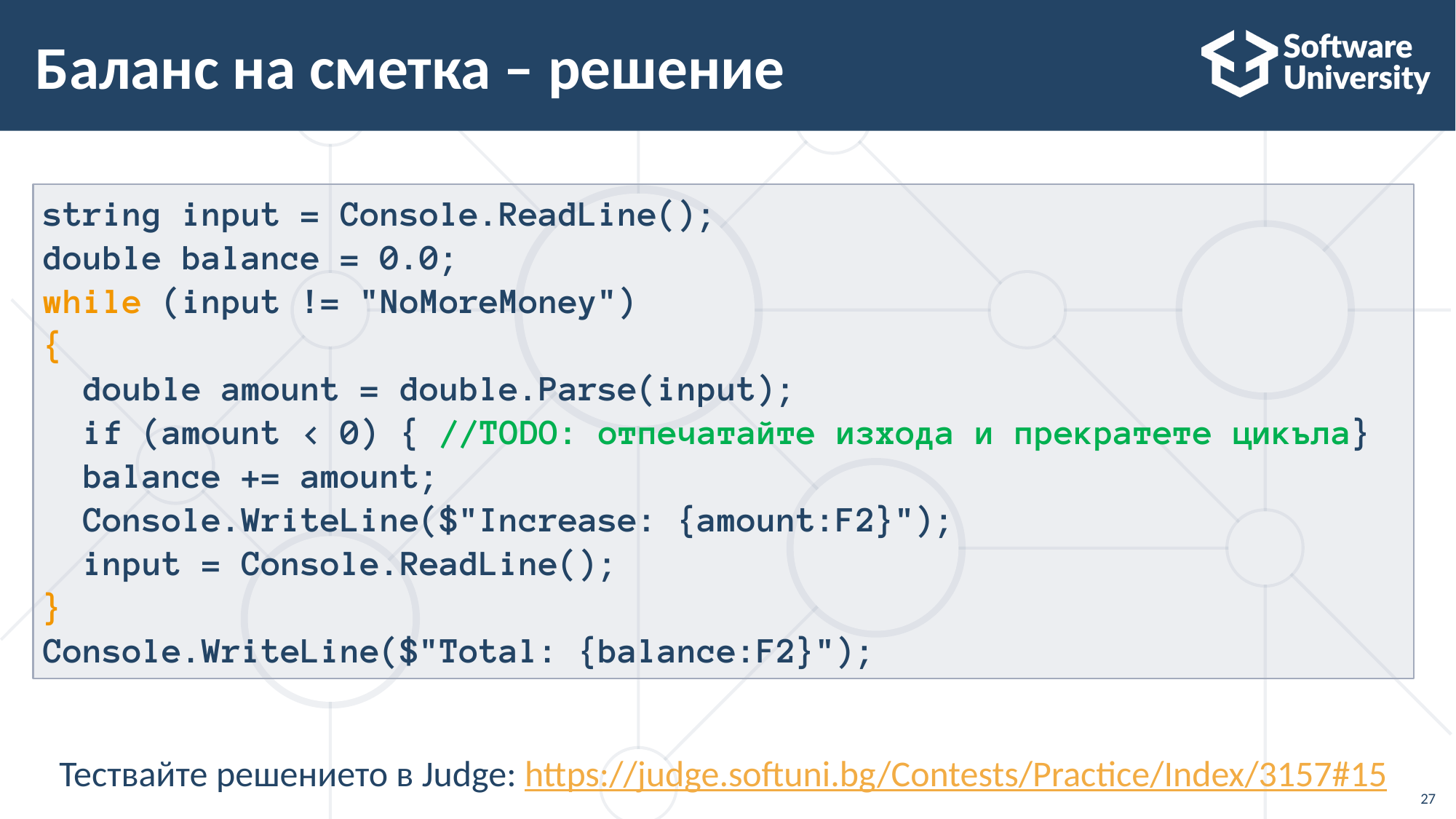

# Баланс на сметка – решение
string input = Console.ReadLine();
double balance = 0.0;
while (input != "NoMoreMoney")
{
  double amount = double.Parse(input);
  if (amount < 0) { //TODO: отпечатайте изхода и прекратете цикъла}
  balance += amount;
  Console.WriteLine($"Increase: {amount:F2}");
  input = Console.ReadLine();
}
Console.WriteLine($"Total: {balance:F2}");
Тествайте решението в Judge: https://judge.softuni.bg/Contests/Practice/Index/3157#15
27